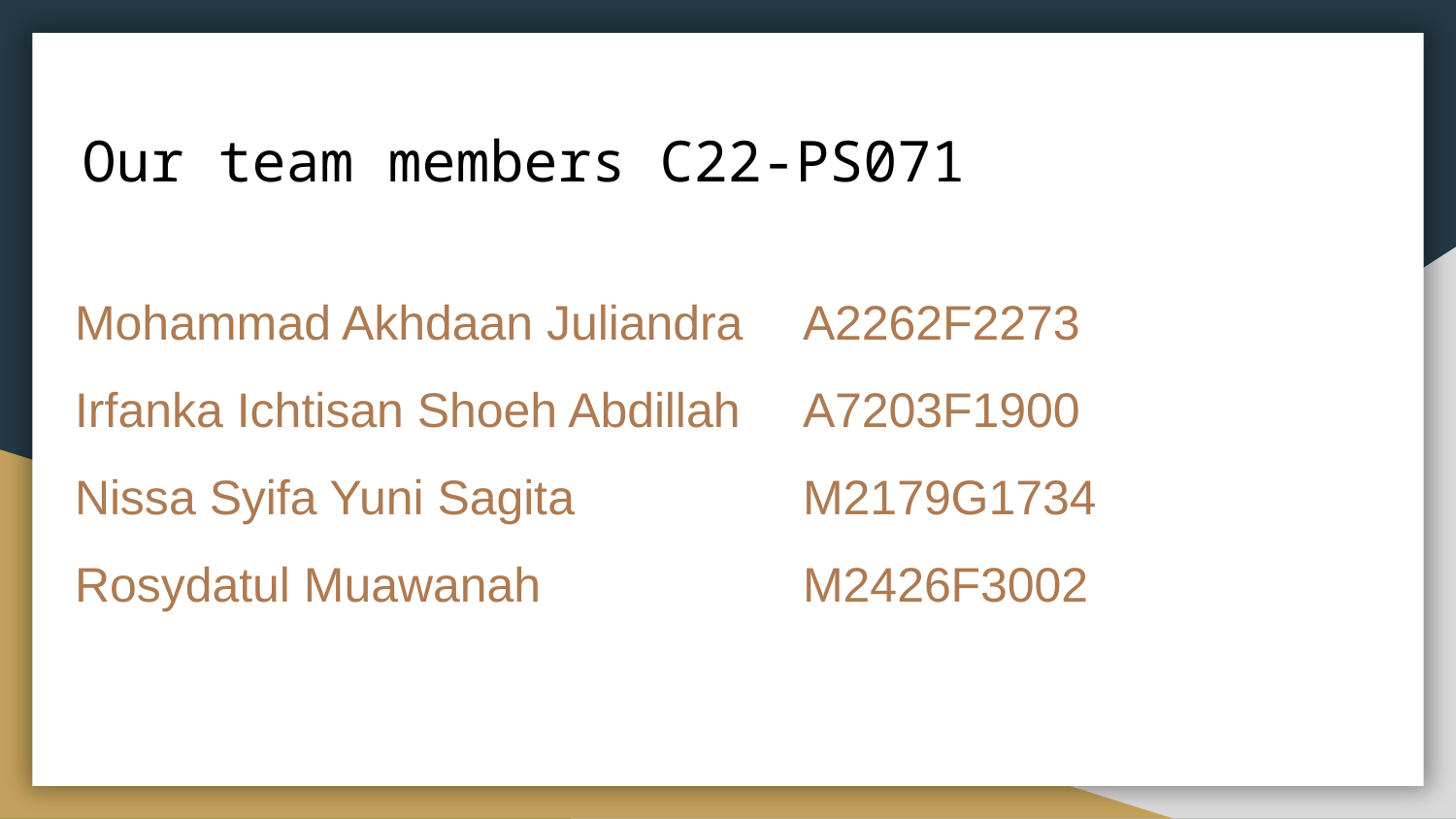

Our team members C22-PS071
# Mohammad Akhdaan Juliandra	A2262F2273 Irfanka Ichtisan Shoeh Abdillah	A7203F1900 Nissa Syifa Yuni Sagita		M2179G1734 Rosydatul Muawanah		M2426F3002